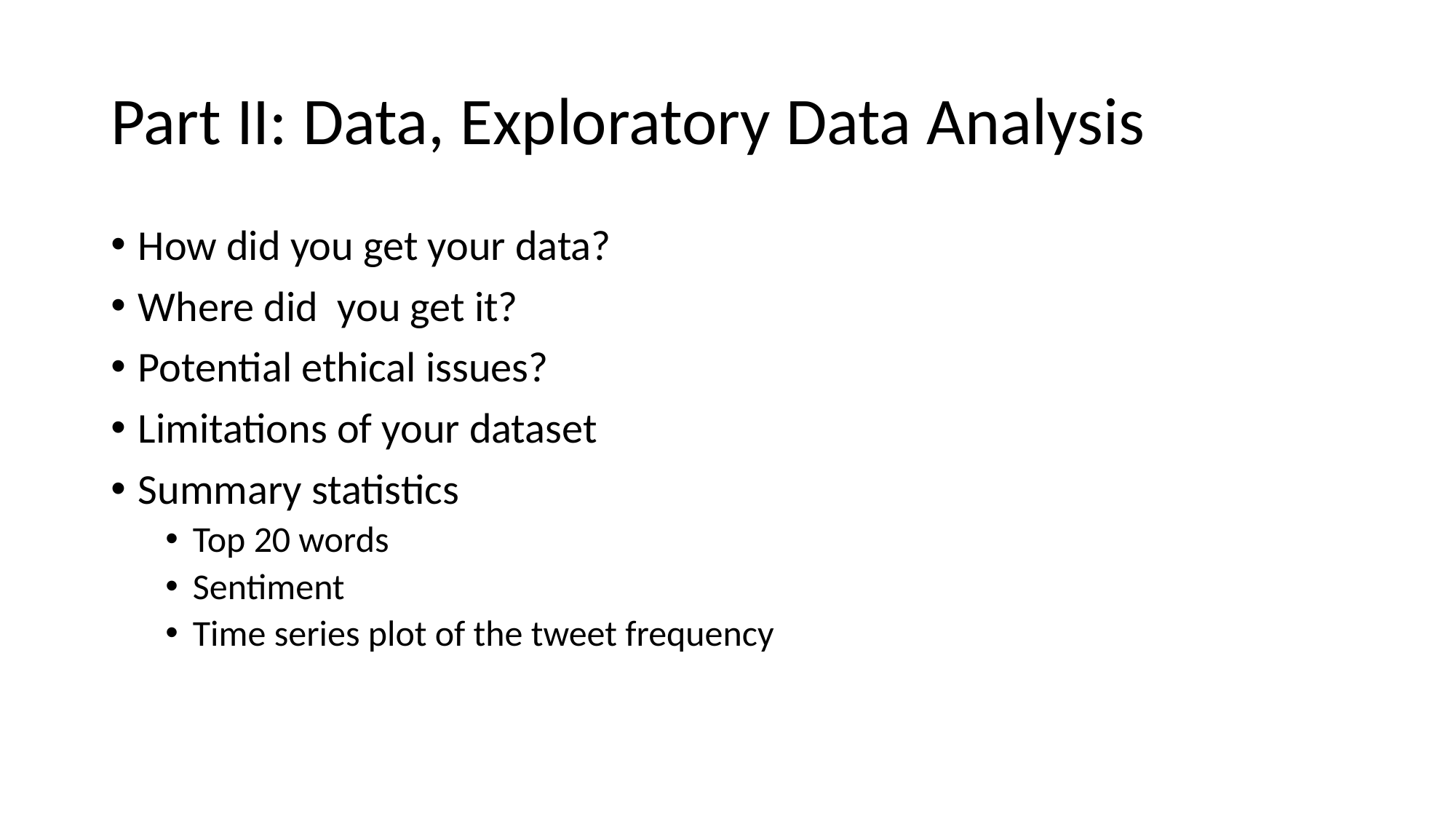

# Part II: Data, Exploratory Data Analysis
How did you get your data?
Where did  you get it?
Potential ethical issues?
Limitations of your dataset
Summary statistics
Top 20 words
Sentiment
Time series plot of the tweet frequency